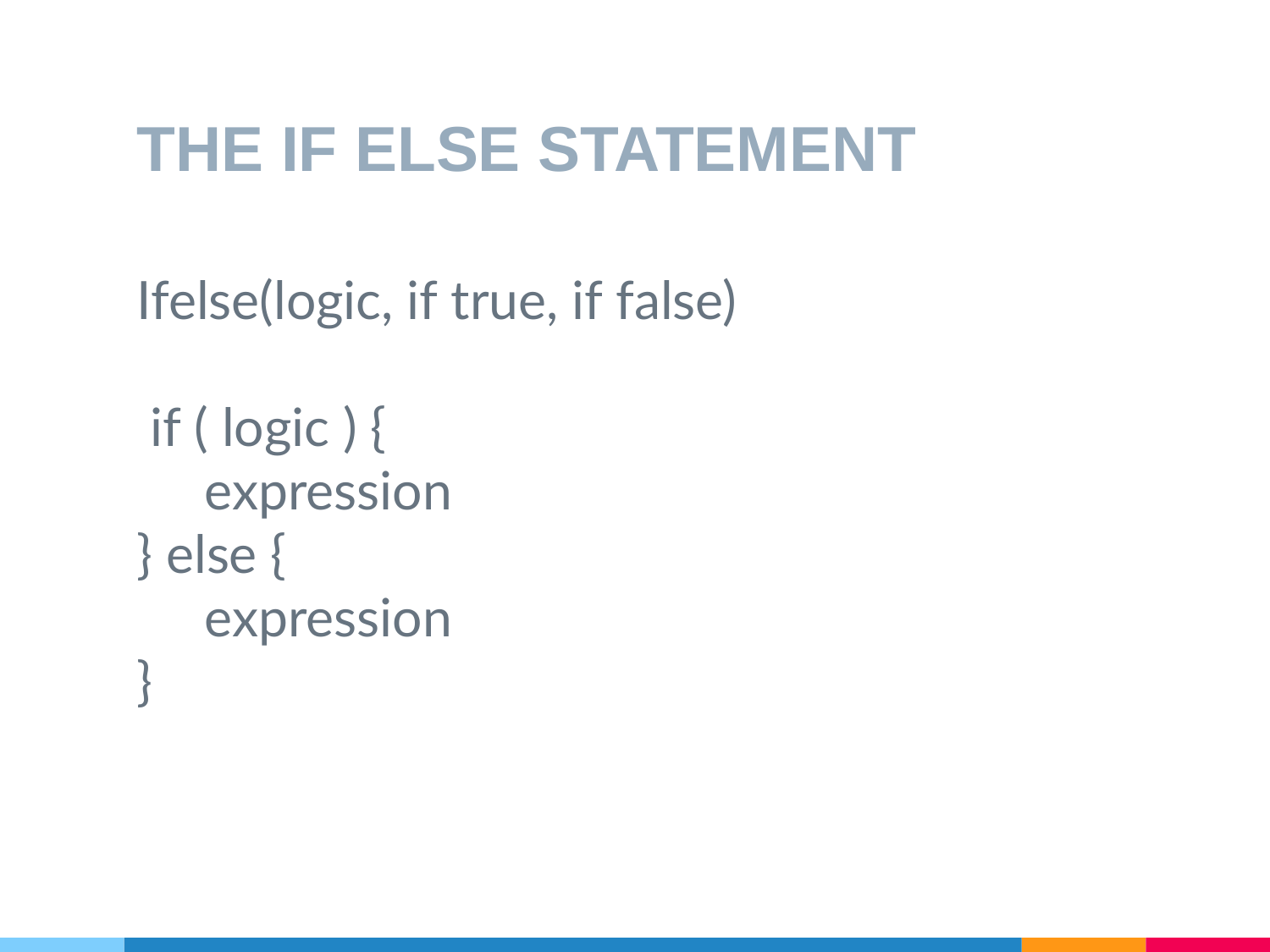

# THE IF ELSE STATEMENT
Ifelse(logic, if true, if false)

 if ( logic ) {
     expression
} else {
     expression
}